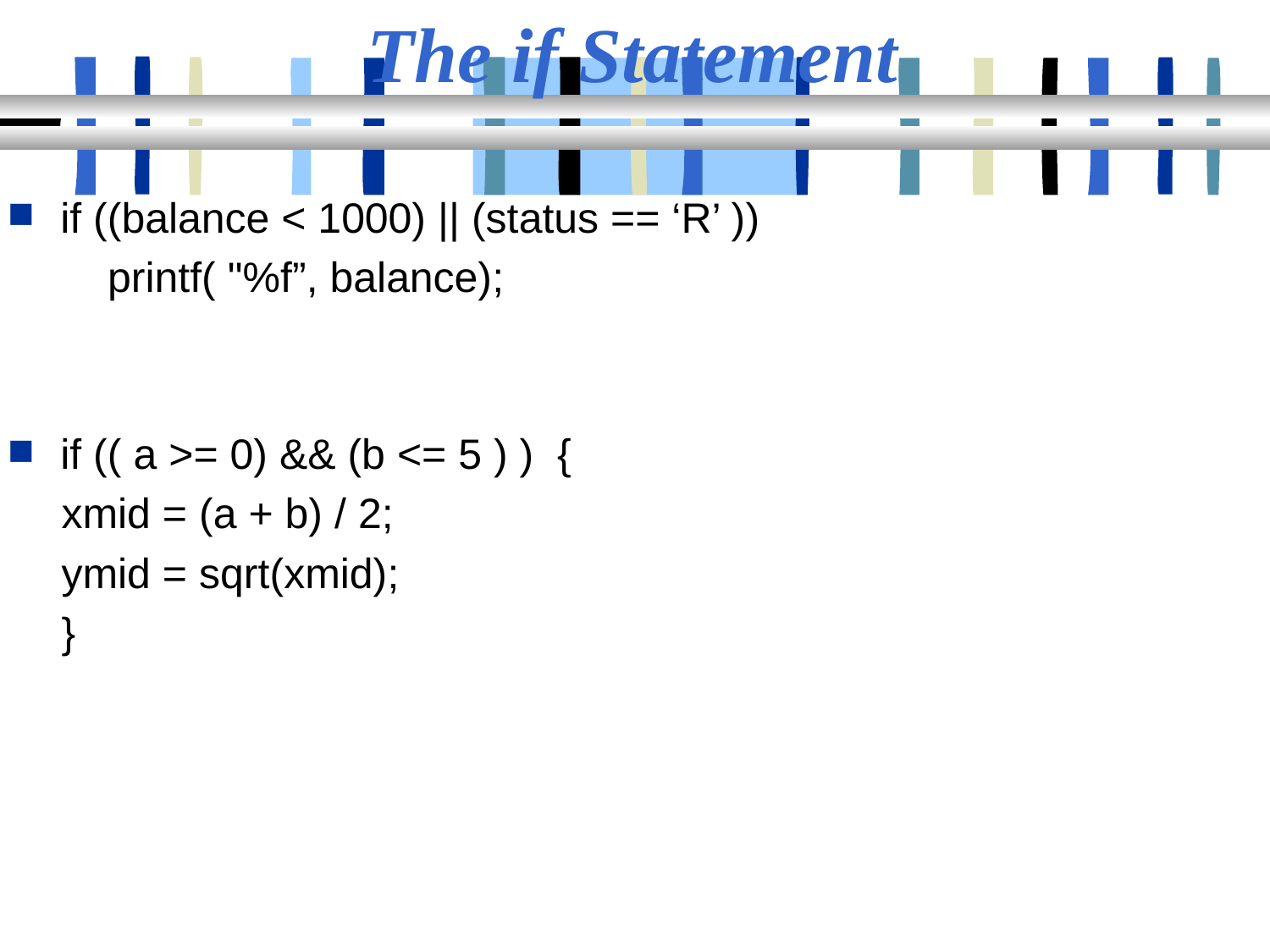

# The if Statement

if ((balance < 1000) || (status == ‘R’ ))
        printf( "%f”, balance);

if (( a >= 0) && (b <= 5 ) )  {
xmid = (a + b) / 2;
ymid = sqrt(xmid);
}